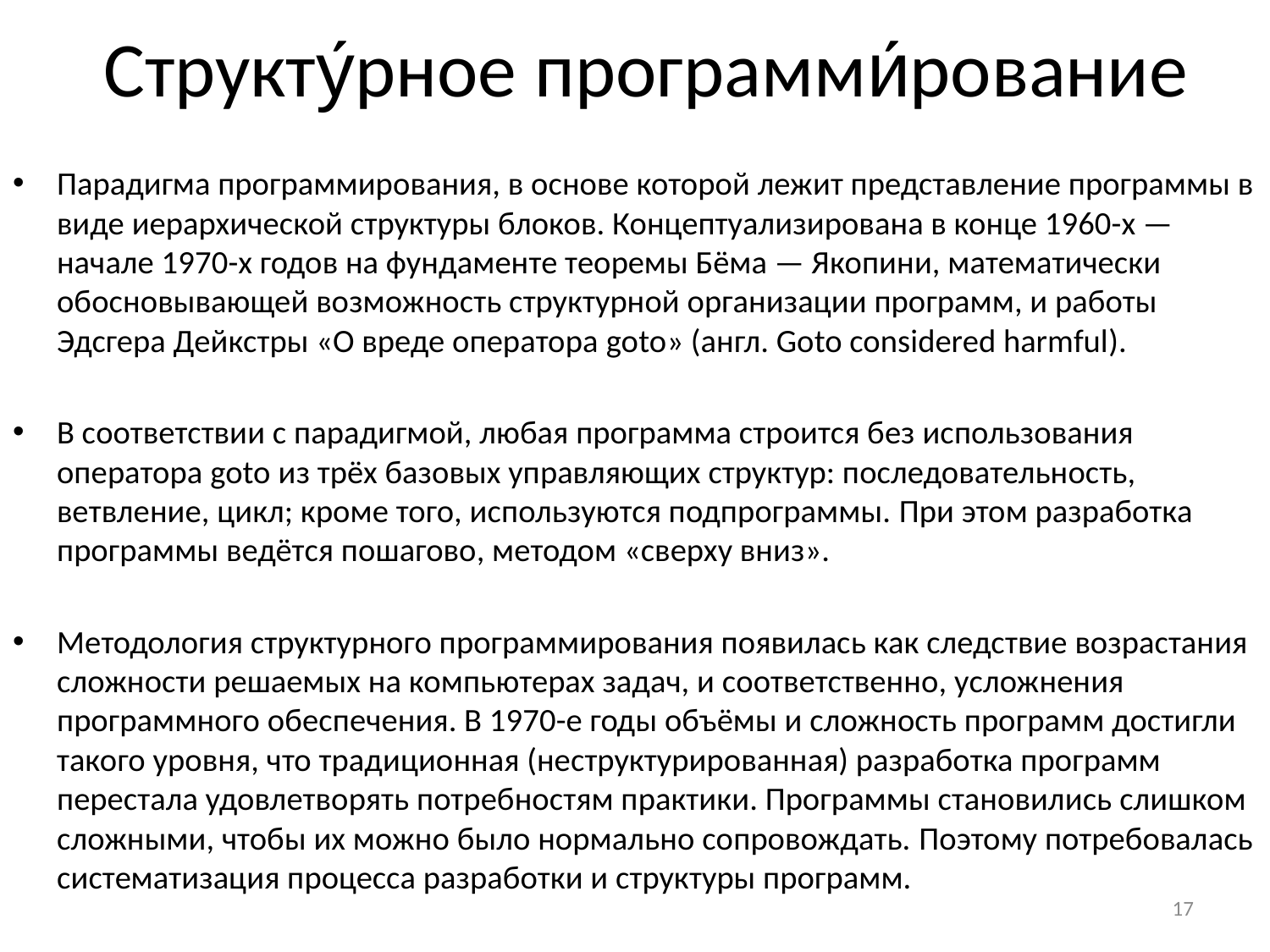

# Структу́рное программи́рование
Парадигма программирования, в основе которой лежит представление программы в виде иерархической структуры блоков. Концептуализирована в конце 1960-х — начале 1970-х годов на фундаменте теоремы Бёма — Якопини, математически обосновывающей возможность структурной организации программ, и работы Эдсгера Дейкстры «О вреде оператора goto» (англ. Goto considered harmful).

В соответствии с парадигмой, любая программа строится без использования оператора goto из трёх базовых управляющих структур: последовательность, ветвление, цикл; кроме того, используются подпрограммы. При этом разработка программы ведётся пошагово, методом «сверху вниз».

Методология структурного программирования появилась как следствие возрастания сложности решаемых на компьютерах задач, и соответственно, усложнения программного обеспечения. В 1970-е годы объёмы и сложность программ достигли такого уровня, что традиционная (неструктурированная) разработка программ перестала удовлетворять потребностям практики. Программы становились слишком сложными, чтобы их можно было нормально сопровождать. Поэтому потребовалась систематизация процесса разработки и структуры программ.

17